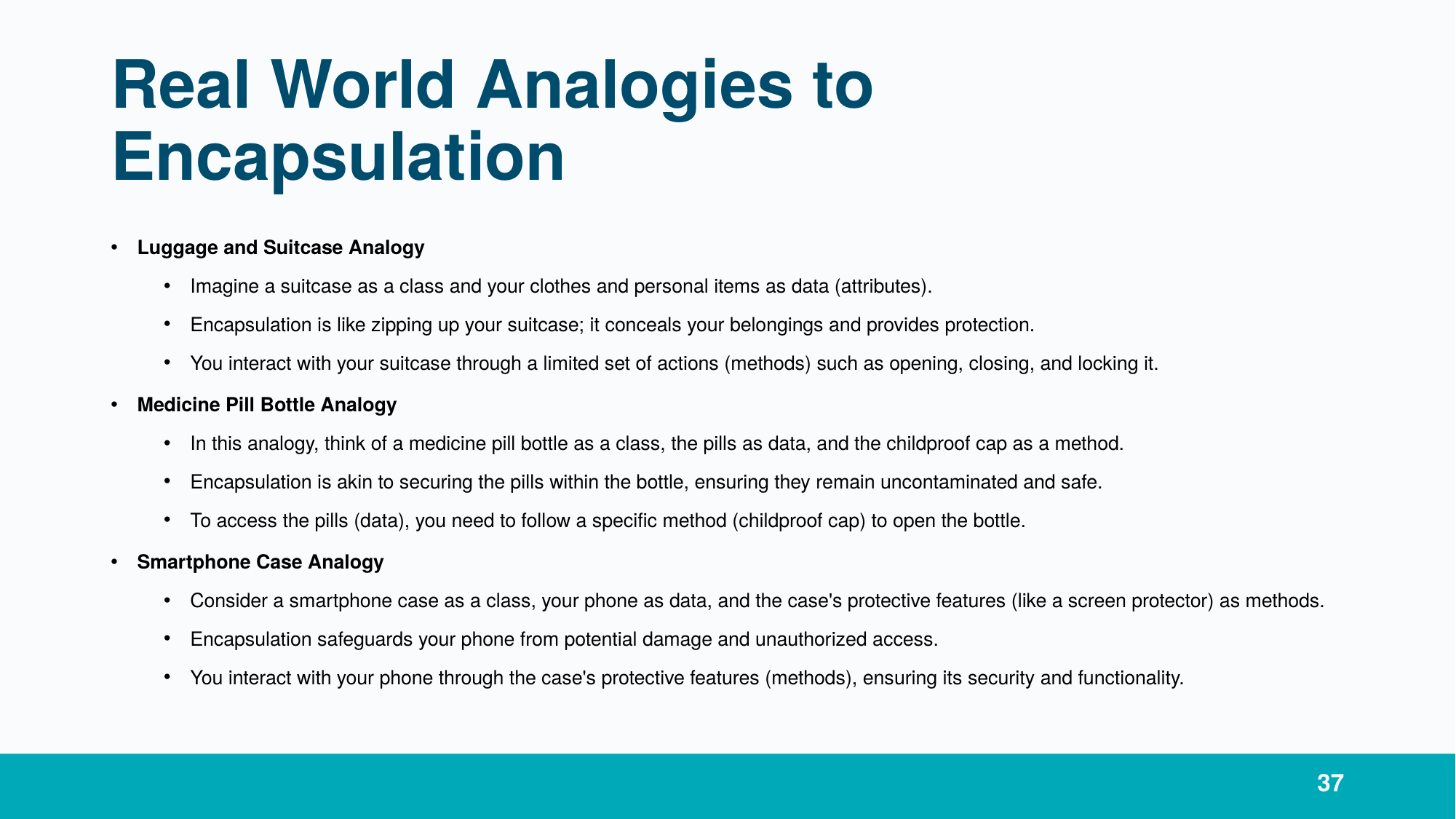

# Real World Analogies to Encapsulation
Luggage and Suitcase Analogy
Imagine a suitcase as a class and your clothes and personal items as data (attributes).
Encapsulation is like zipping up your suitcase; it conceals your belongings and provides protection.
You interact with your suitcase through a limited set of actions (methods) such as opening, closing, and locking it.
Medicine Pill Bottle Analogy
In this analogy, think of a medicine pill bottle as a class, the pills as data, and the childproof cap as a method.
Encapsulation is akin to securing the pills within the bottle, ensuring they remain uncontaminated and safe.
To access the pills (data), you need to follow a specific method (childproof cap) to open the bottle.
Smartphone Case Analogy
Consider a smartphone case as a class, your phone as data, and the case's protective features (like a screen protector) as methods.
Encapsulation safeguards your phone from potential damage and unauthorized access.
You interact with your phone through the case's protective features (methods), ensuring its security and functionality.
37